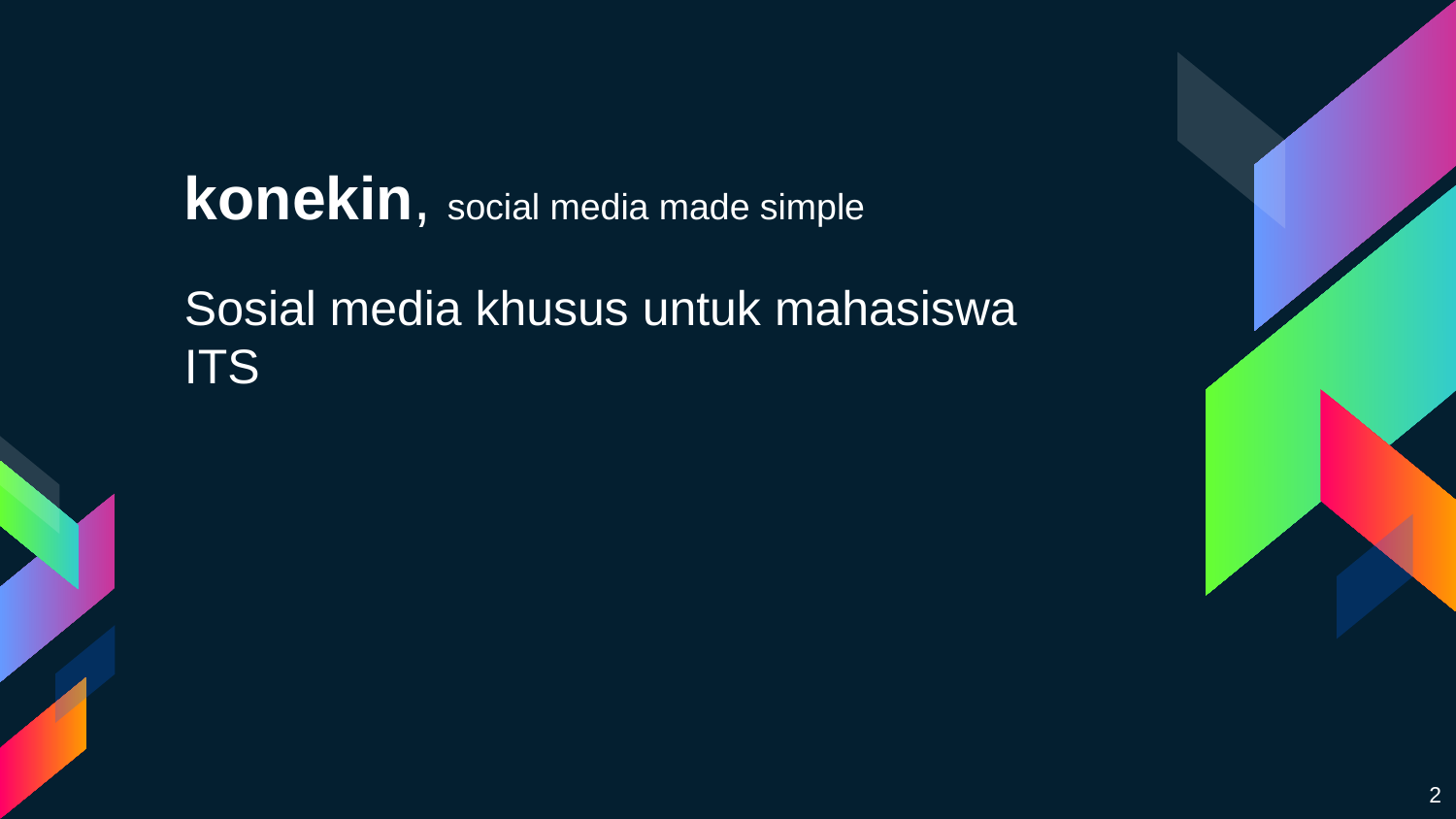

# konekin, social media made simple
Sosial media khusus untuk mahasiswa ITS

2